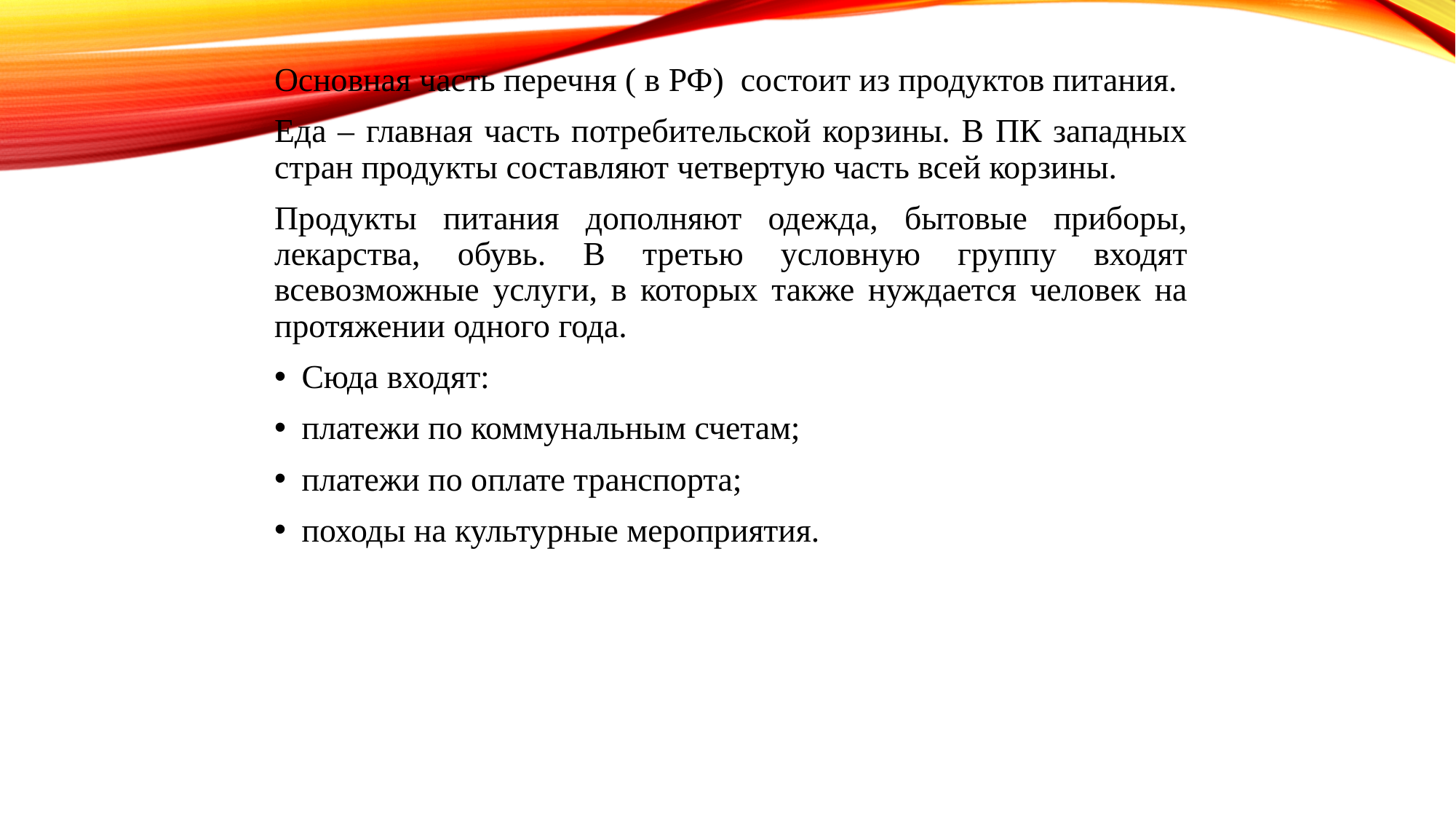

Основная часть перечня ( в РФ)  состоит из продуктов питания.
Еда – главная часть потребительской корзины. В ПК западных стран продукты составляют четвертую часть всей корзины.
Продукты питания дополняют одежда, бытовые приборы, лекарства, обувь. В третью условную группу входят всевозможные услуги, в которых также нуждается человек на протяжении одного года.
Сюда входят:
платежи по коммунальным счетам;
платежи по оплате транспорта;
походы на культурные мероприятия.